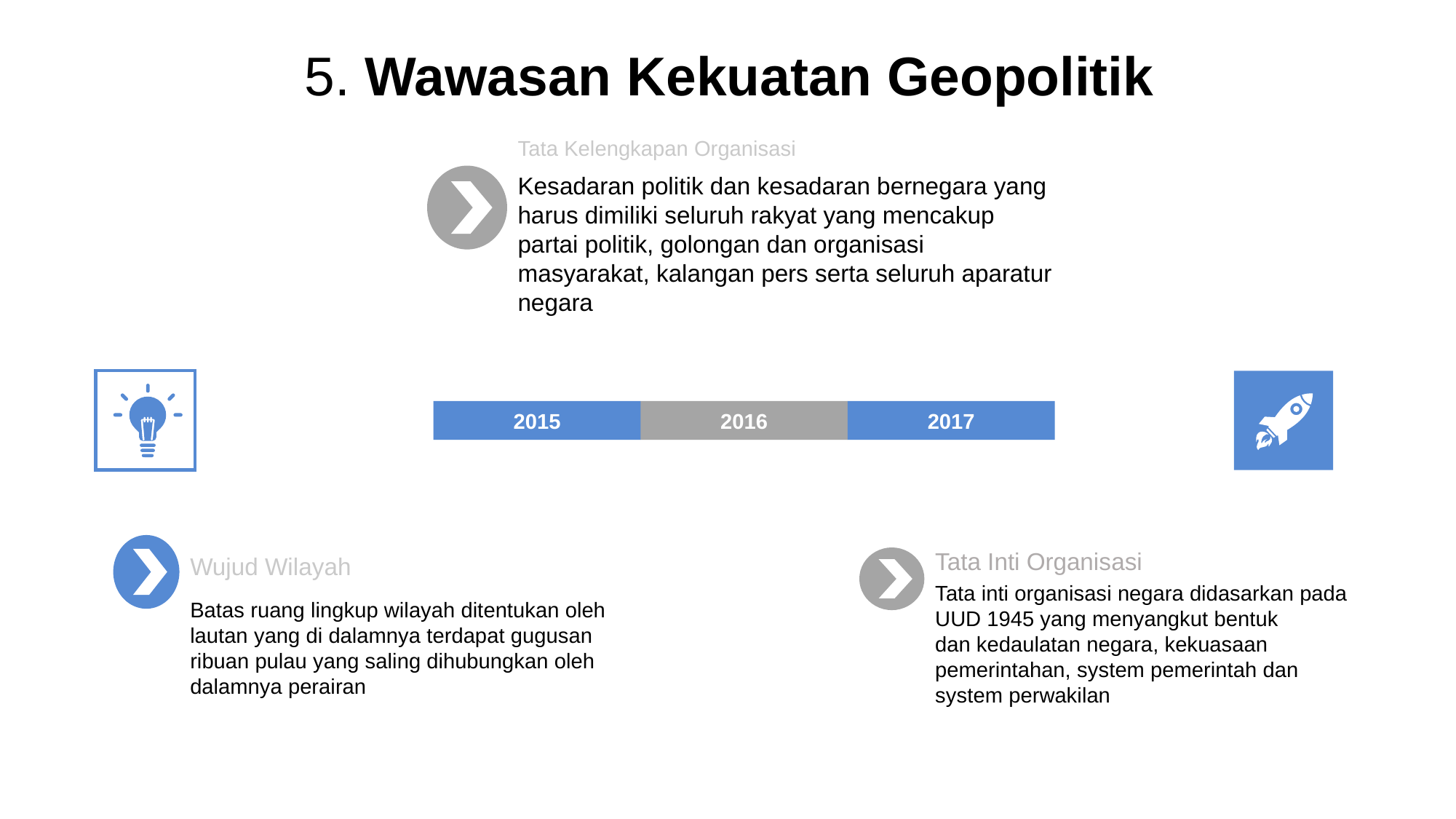

5. Wawasan Kekuatan Geopolitik

Tata Kelengkapan Organisasi
Kesadaran politik dan kesadaran bernegara yang harus dimiliki seluruh rakyat yang mencakup partai politik, golongan dan organisasi masyarakat, kalangan pers serta seluruh aparatur negara

2015
2016
2017
Tata Inti Organisasi
Tata inti organisasi negara didasarkan pada UUD 1945 yang menyangkut bentuk
dan kedaulatan negara, kekuasaan pemerintahan, system pemerintah dan system perwakilan

Wujud Wilayah
Batas ruang lingkup wilayah ditentukan oleh lautan yang di dalamnya terdapat gugusan ribuan pulau yang saling dihubungkan oleh dalamnya perairan